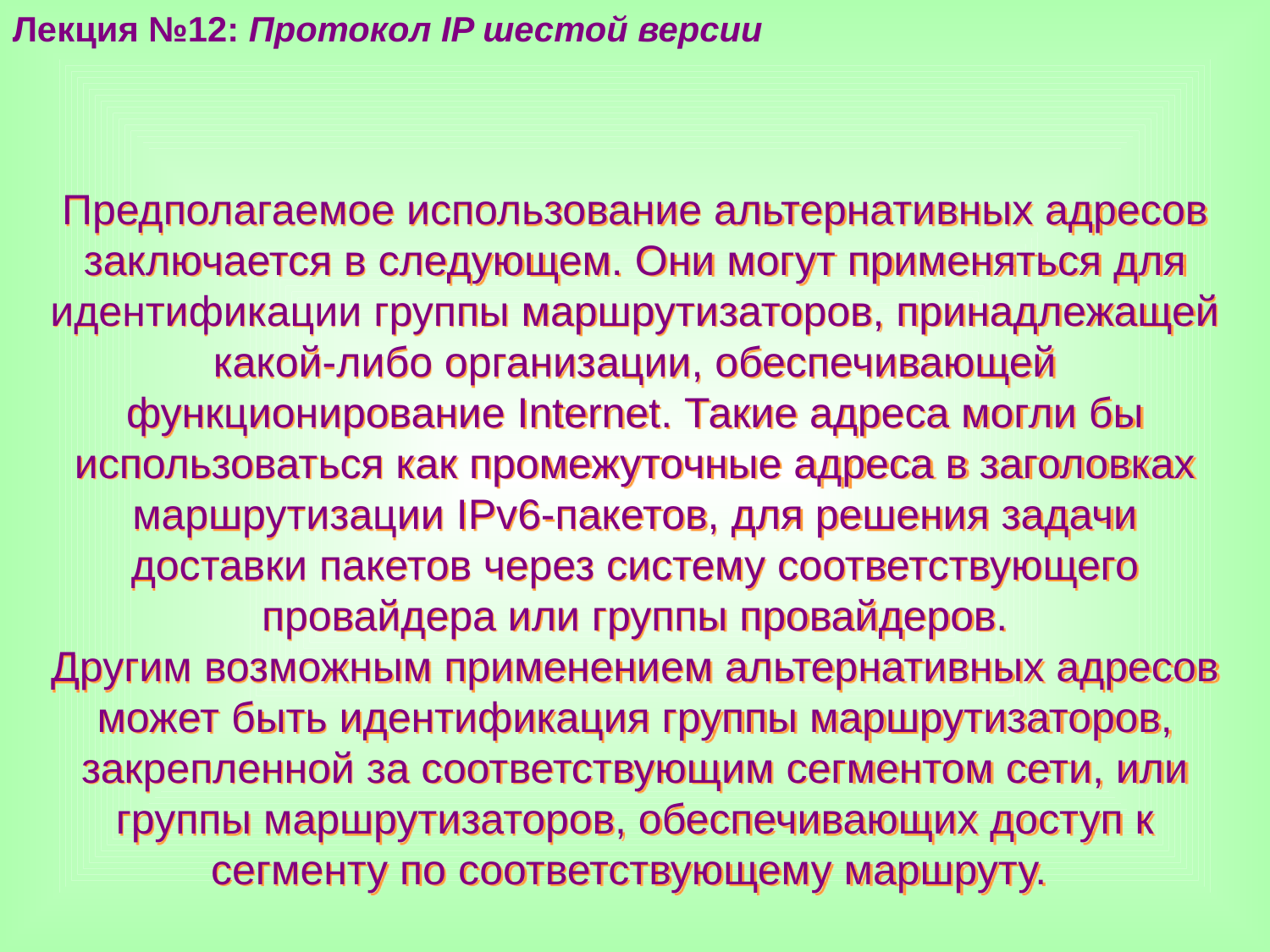

Лекция №12: Протокол IP шестой версии
Предполагаемое использование альтернативных адресов заключается в следующем. Они могут применяться для идентификации группы маршрутизаторов, принадлежащей какой-либо организации, обеспечивающей функционирование Internet. Такие адреса могли бы использоваться как промежуточные адреса в заголовках маршрутизации IPv6-пакетов, для решения задачи доставки пакетов через систему соответствующего провайдера или группы провайдеров.
Другим возможным применением альтернативных адресов может быть идентификация группы маршрутизаторов, закрепленной за соответствующим сегментом сети, или группы маршрутизаторов, обеспечивающих доступ к сегменту по соответствующему маршруту.